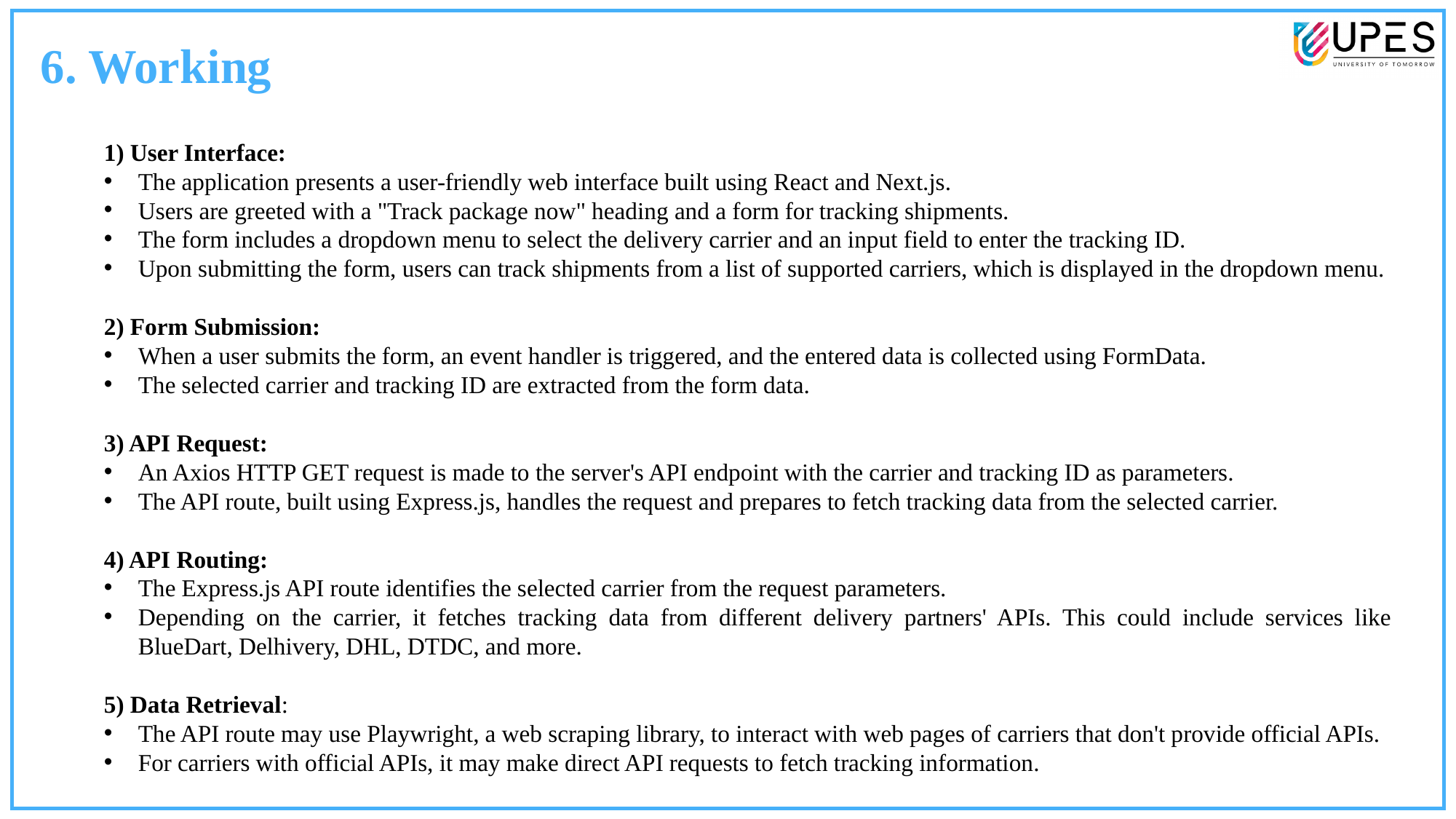

6. Working
1) User Interface:
The application presents a user-friendly web interface built using React and Next.js.
Users are greeted with a "Track package now" heading and a form for tracking shipments.
The form includes a dropdown menu to select the delivery carrier and an input field to enter the tracking ID.
Upon submitting the form, users can track shipments from a list of supported carriers, which is displayed in the dropdown menu.

2) Form Submission:
When a user submits the form, an event handler is triggered, and the entered data is collected using FormData.
The selected carrier and tracking ID are extracted from the form data.

3) API Request:
An Axios HTTP GET request is made to the server's API endpoint with the carrier and tracking ID as parameters.
The API route, built using Express.js, handles the request and prepares to fetch tracking data from the selected carrier.

4) API Routing:
The Express.js API route identifies the selected carrier from the request parameters.
Depending on the carrier, it fetches tracking data from different delivery partners' APIs. This could include services like BlueDart, Delhivery, DHL, DTDC, and more.

5) Data Retrieval:
The API route may use Playwright, a web scraping library, to interact with web pages of carriers that don't provide official APIs.
For carriers with official APIs, it may make direct API requests to fetch tracking information.